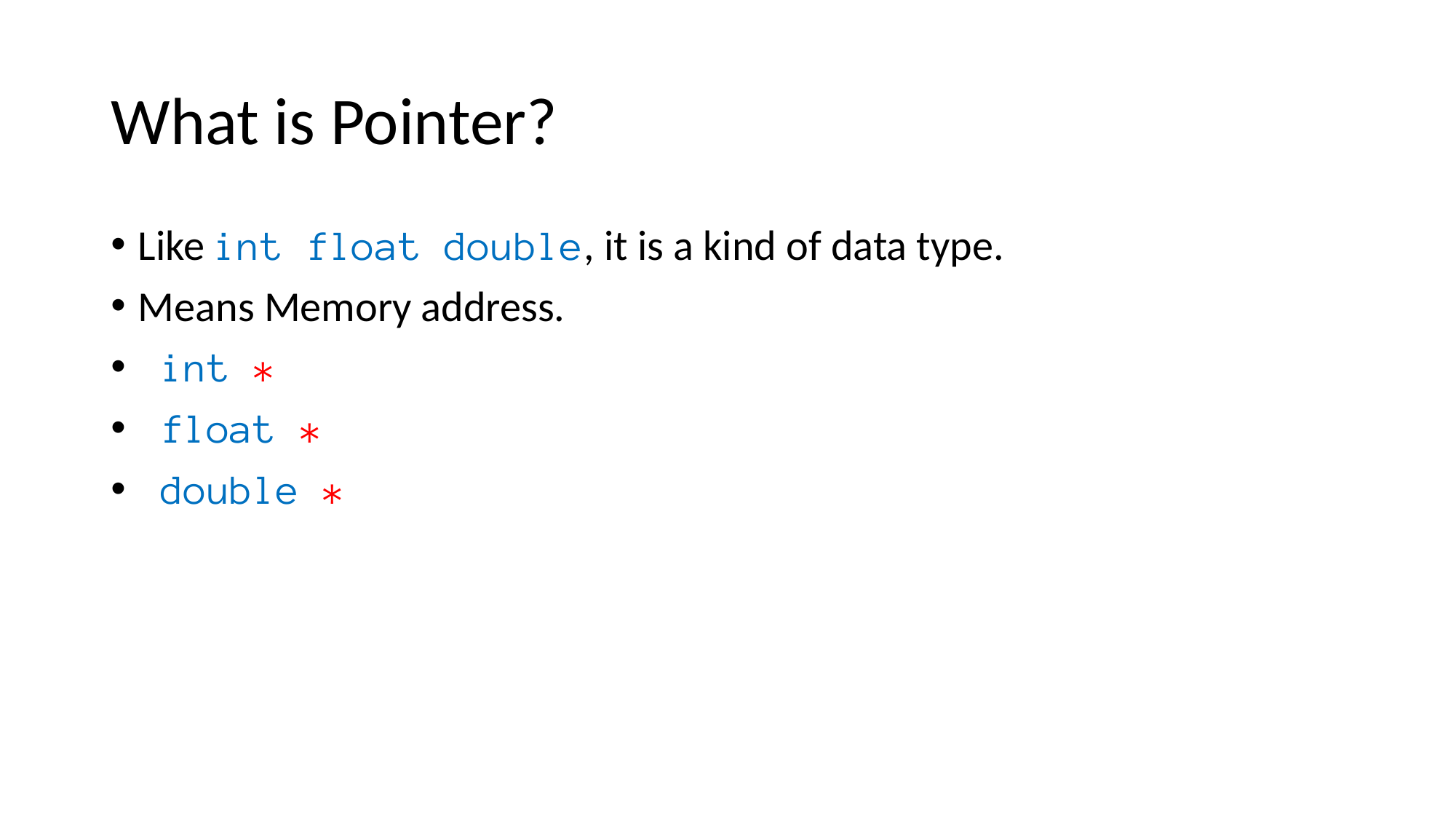

# What is Pointer?
Like int float double, it is a kind of data type.
Means Memory address.
 int *
 float *
 double *